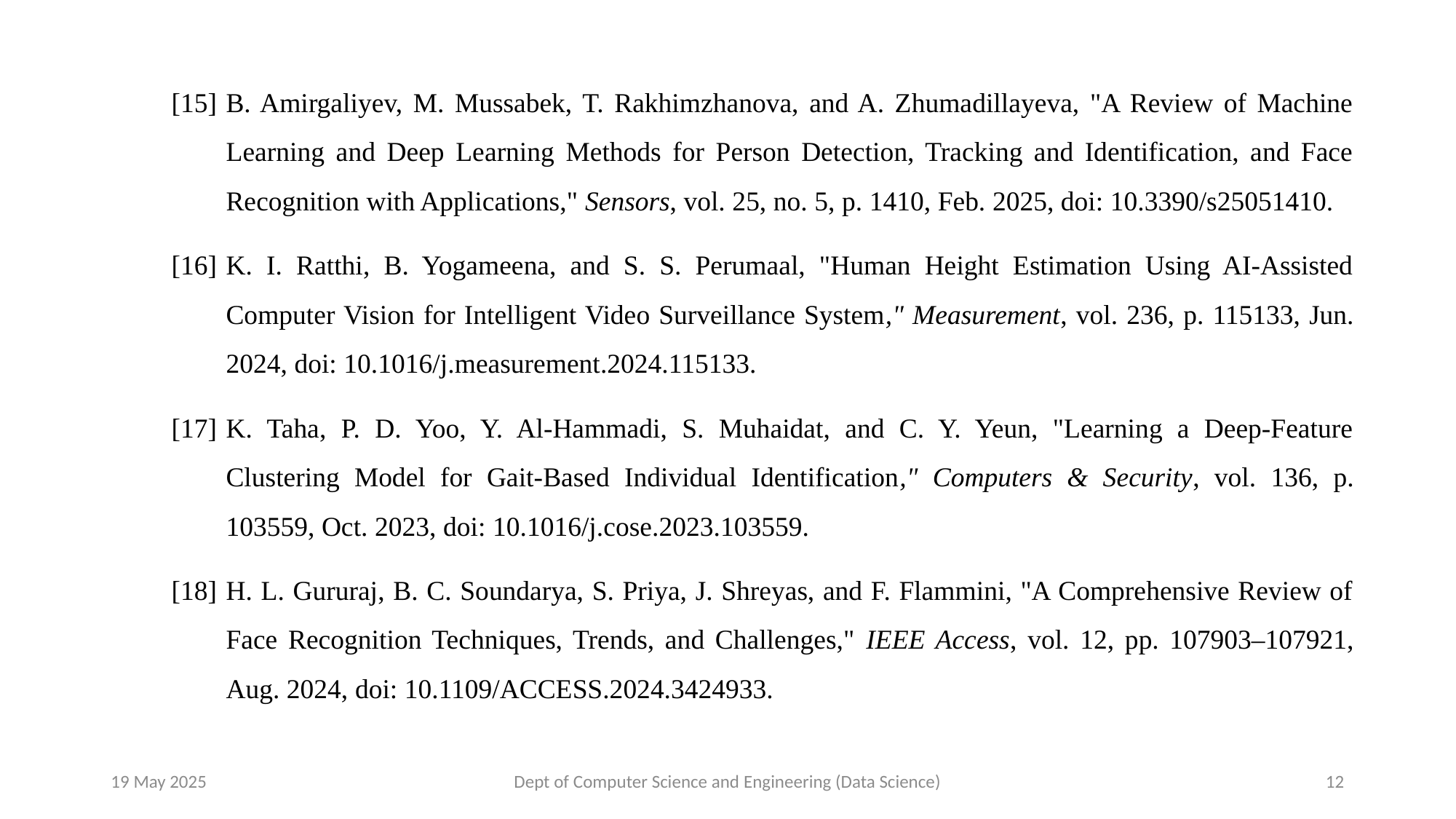

[15]	B. Amirgaliyev, M. Mussabek, T. Rakhimzhanova, and A. Zhumadillayeva, "A Review of Machine Learning and Deep Learning Methods for Person Detection, Tracking and Identification, and Face Recognition with Applications," Sensors, vol. 25, no. 5, p. 1410, Feb. 2025, doi: 10.3390/s25051410.
[16]	K. I. Ratthi, B. Yogameena, and S. S. Perumaal, "Human Height Estimation Using AI-Assisted Computer Vision for Intelligent Video Surveillance System," Measurement, vol. 236, p. 115133, Jun. 2024, doi: 10.1016/j.measurement.2024.115133.
[17]	K. Taha, P. D. Yoo, Y. Al-Hammadi, S. Muhaidat, and C. Y. Yeun, "Learning a Deep-Feature Clustering Model for Gait-Based Individual Identification," Computers & Security, vol. 136, p. 103559, Oct. 2023, doi: 10.1016/j.cose.2023.103559.
[18]	H. L. Gururaj, B. C. Soundarya, S. Priya, J. Shreyas, and F. Flammini, "A Comprehensive Review of Face Recognition Techniques, Trends, and Challenges," IEEE Access, vol. 12, pp. 107903–107921, Aug. 2024, doi: 10.1109/ACCESS.2024.3424933.

19 May 2025
Dept of Computer Science and Engineering (Data Science)
12